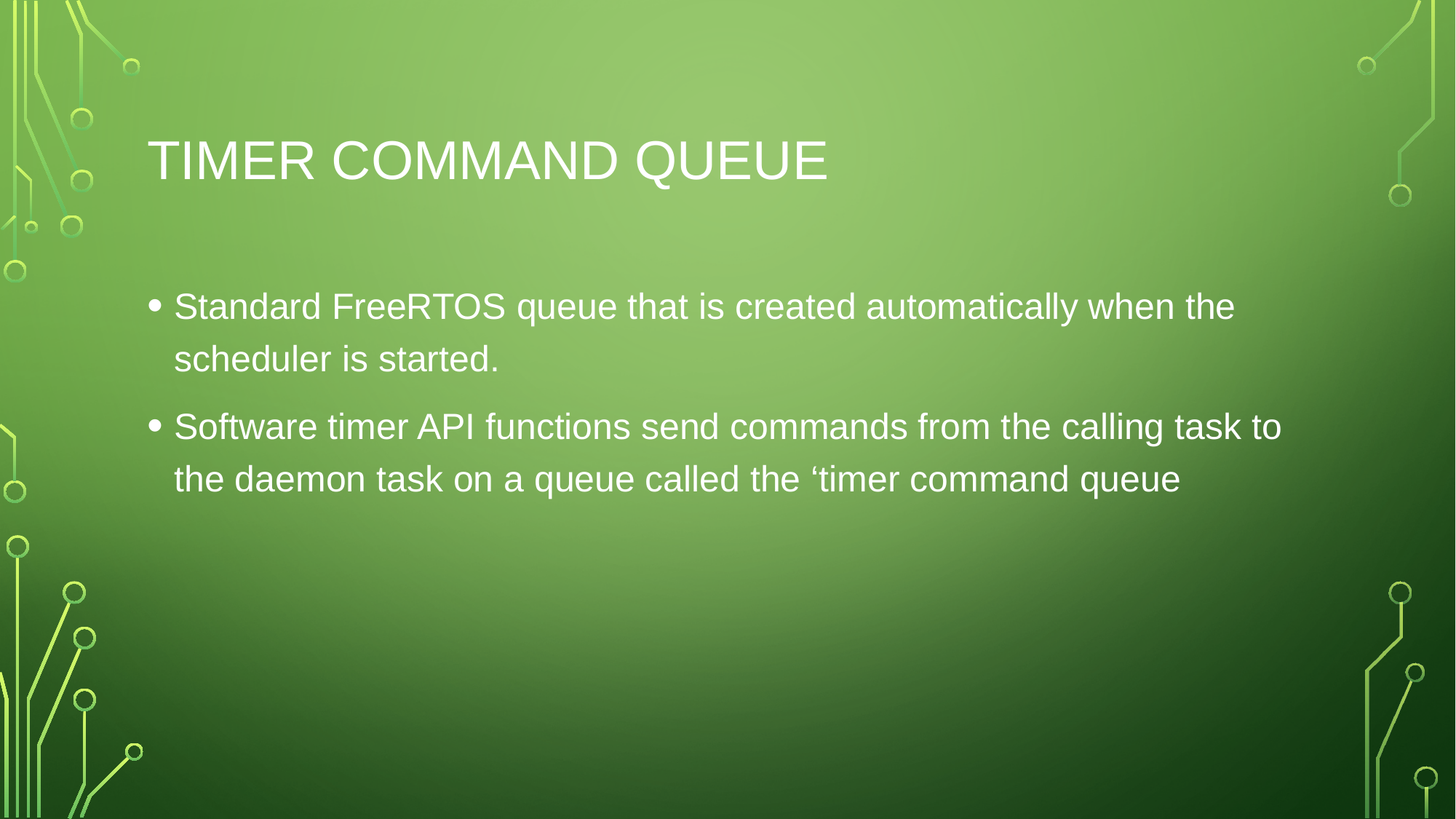

# Timer command queue
Standard FreeRTOS queue that is created automatically when the scheduler is started.
Software timer API functions send commands from the calling task to the daemon task on a queue called the ‘timer command queue